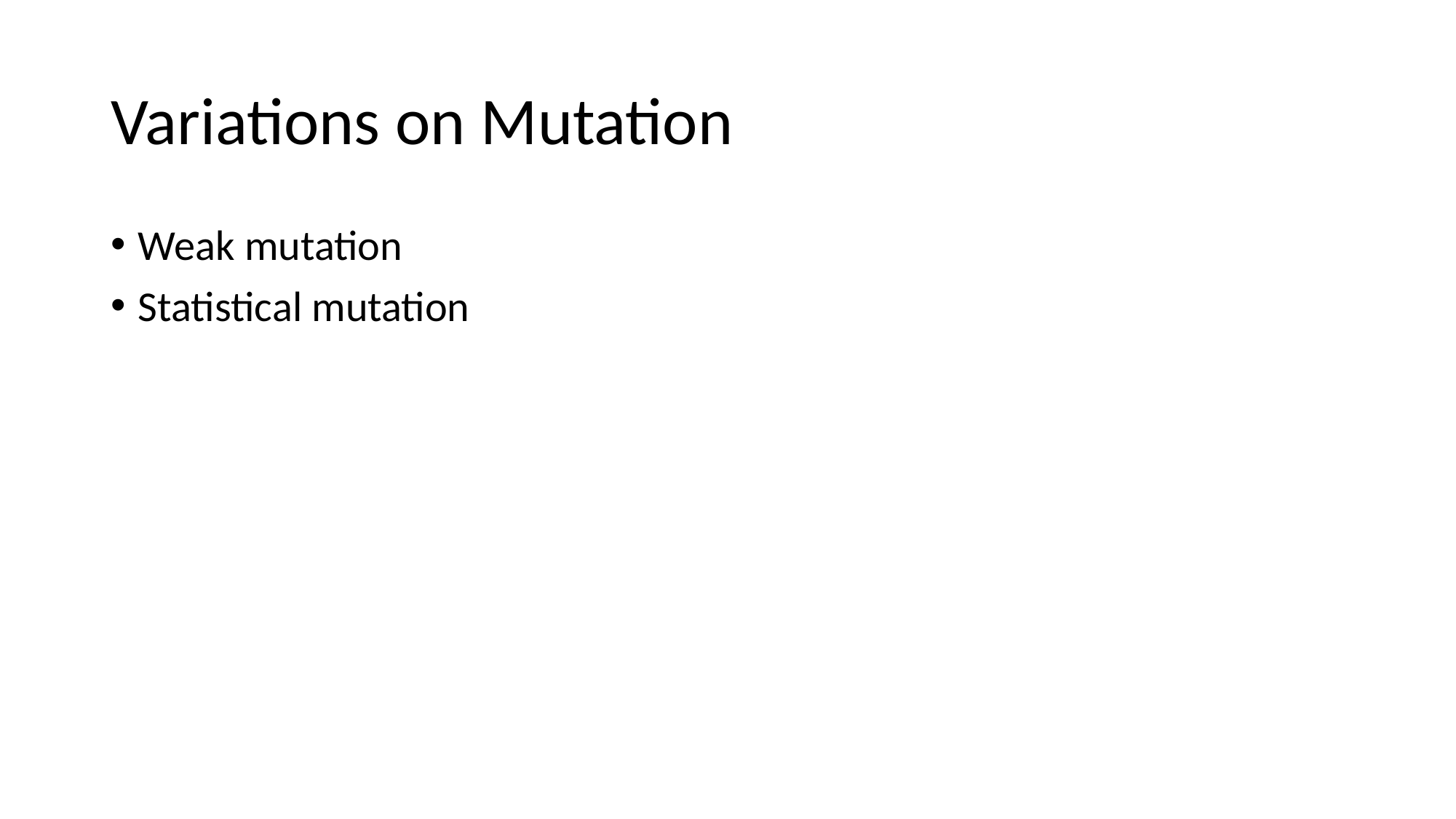

# Variations on Mutation
Weak mutation
Statistical mutation